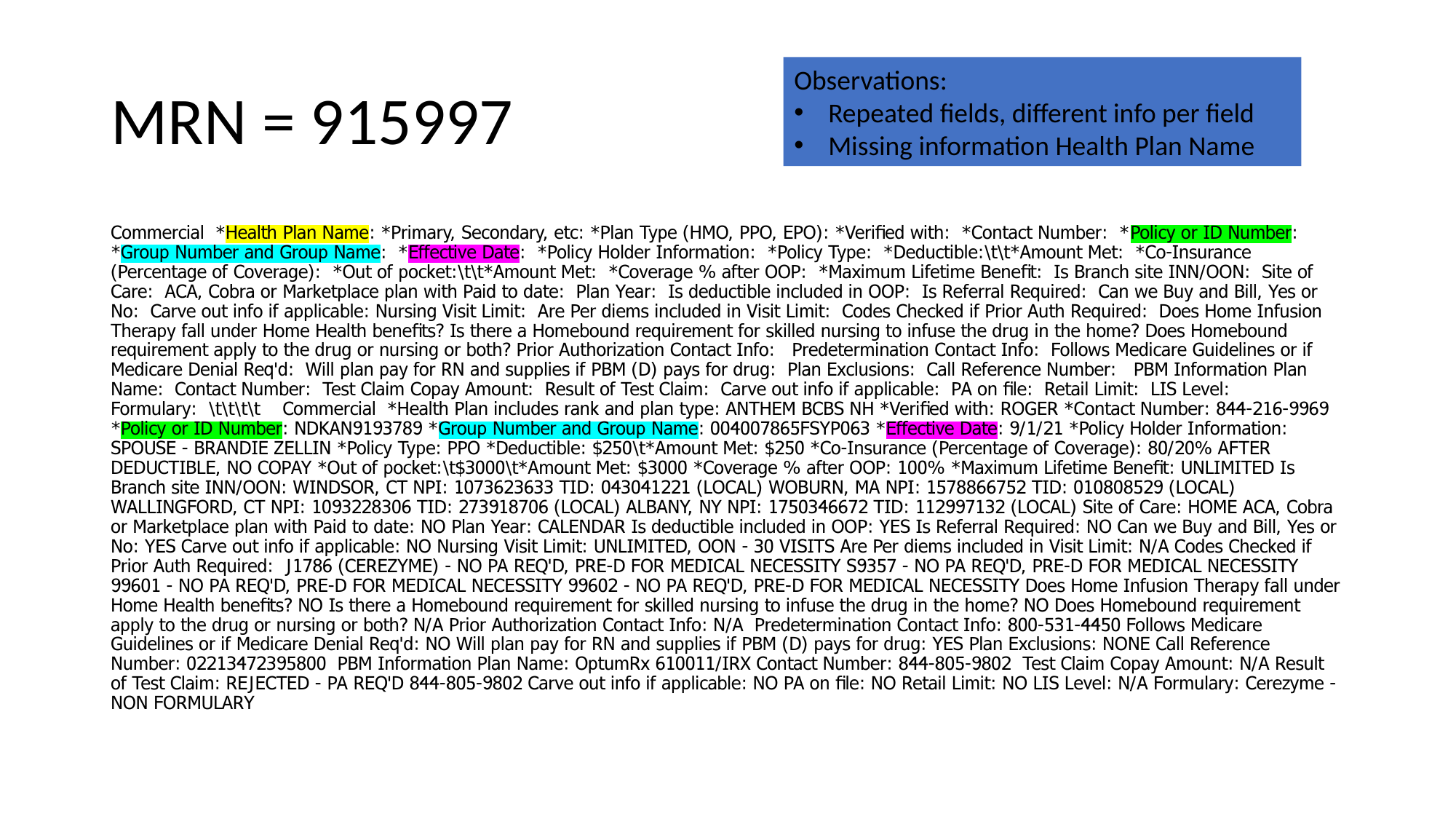

# MRN = 915997
Observations:
Repeated fields, different info per field
Missing information Health Plan Name
Commercial  *Health Plan Name: *Primary, Secondary, etc: *Plan Type (HMO, PPO, EPO): *Verified with:  *Contact Number:  *Policy or ID Number:  *Group Number and Group Name:  *Effective Date:  *Policy Holder Information:  *Policy Type:  *Deductible:\t\t*Amount Met:  *Co-Insurance (Percentage of Coverage):  *Out of pocket:\t\t*Amount Met:  *Coverage % after OOP:  *Maximum Lifetime Benefit:  Is Branch site INN/OON:  Site of Care:  ACA, Cobra or Marketplace plan with Paid to date:  Plan Year:  Is deductible included in OOP:  Is Referral Required:  Can we Buy and Bill, Yes or No:  Carve out info if applicable: Nursing Visit Limit:  Are Per diems included in Visit Limit:  Codes Checked if Prior Auth Required:  Does Home Infusion Therapy fall under Home Health benefits? Is there a Homebound requirement for skilled nursing to infuse the drug in the home? Does Homebound requirement apply to the drug or nursing or both? Prior Authorization Contact Info:   Predetermination Contact Info:  Follows Medicare Guidelines or if Medicare Denial Req'd:  Will plan pay for RN and supplies if PBM (D) pays for drug:  Plan Exclusions:  Call Reference Number:   PBM Information Plan Name:  Contact Number:  Test Claim Copay Amount:  Result of Test Claim:  Carve out info if applicable:  PA on file:  Retail Limit:  LIS Level:  Formulary:  \t\t\t\t    Commercial  *Health Plan includes rank and plan type: ANTHEM BCBS NH *Verified with: ROGER *Contact Number: 844-216-9969 *Policy or ID Number: NDKAN9193789 *Group Number and Group Name: 004007865FSYP063 *Effective Date: 9/1/21 *Policy Holder Information: SPOUSE - BRANDIE ZELLIN *Policy Type: PPO *Deductible: $250\t*Amount Met: $250 *Co-Insurance (Percentage of Coverage): 80/20% AFTER DEDUCTIBLE, NO COPAY *Out of pocket:\t$3000\t*Amount Met: $3000 *Coverage % after OOP: 100% *Maximum Lifetime Benefit: UNLIMITED Is Branch site INN/OON: WINDSOR, CT NPI: 1073623633 TID: 043041221 (LOCAL) WOBURN, MA NPI: 1578866752 TID: 010808529 (LOCAL) WALLINGFORD, CT NPI: 1093228306 TID: 273918706 (LOCAL) ALBANY, NY NPI: 1750346672 TID: 112997132 (LOCAL) Site of Care: HOME ACA, Cobra or Marketplace plan with Paid to date: NO Plan Year: CALENDAR Is deductible included in OOP: YES Is Referral Required: NO Can we Buy and Bill, Yes or No: YES Carve out info if applicable: NO Nursing Visit Limit: UNLIMITED, OON - 30 VISITS Are Per diems included in Visit Limit: N/A Codes Checked if Prior Auth Required:  J1786 (CEREZYME) - NO PA REQ'D, PRE-D FOR MEDICAL NECESSITY S9357 - NO PA REQ'D, PRE-D FOR MEDICAL NECESSITY 99601 - NO PA REQ'D, PRE-D FOR MEDICAL NECESSITY 99602 - NO PA REQ'D, PRE-D FOR MEDICAL NECESSITY Does Home Infusion Therapy fall under Home Health benefits? NO Is there a Homebound requirement for skilled nursing to infuse the drug in the home? NO Does Homebound requirement apply to the drug or nursing or both? N/A Prior Authorization Contact Info: N/A  Predetermination Contact Info: 800-531-4450 Follows Medicare Guidelines or if Medicare Denial Req'd: NO Will plan pay for RN and supplies if PBM (D) pays for drug: YES Plan Exclusions: NONE Call Reference Number: 02213472395800  PBM Information Plan Name: OptumRx 610011/IRX Contact Number: 844-805-9802  Test Claim Copay Amount: N/A Result of Test Claim: REJECTED - PA REQ'D 844-805-9802 Carve out info if applicable: NO PA on file: NO Retail Limit: NO LIS Level: N/A Formulary: Cerezyme - NON FORMULARY